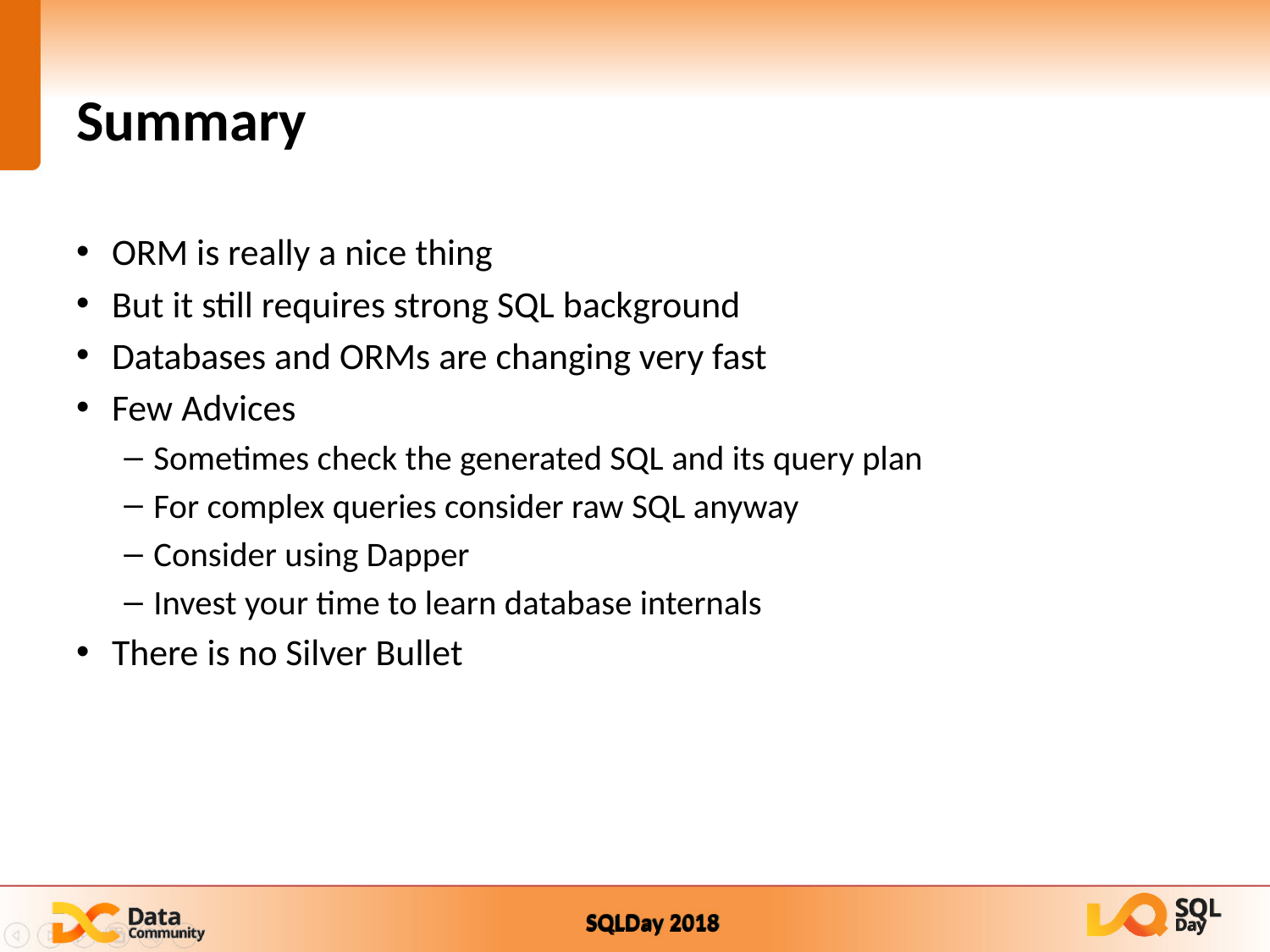

# Summary
ORM is really a nice thing
But it still requires strong SQL background
Databases and ORMs are changing very fast
Few Advices
Sometimes check the generated SQL and its query plan
For complex queries consider raw SQL anyway
Consider using Dapper
Invest your time to learn database internals
There is no Silver Bullet